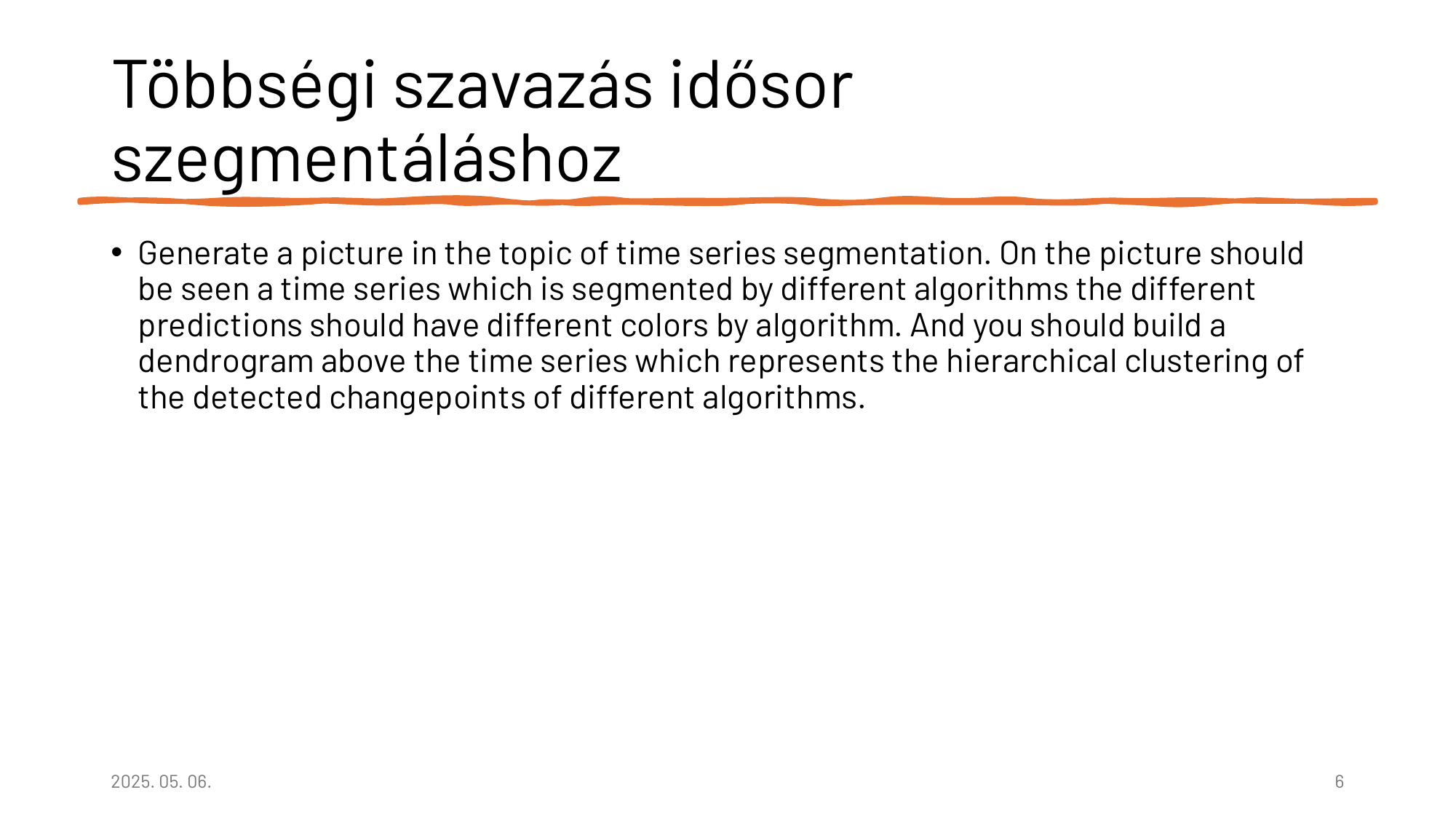

# Többségi szavazás idősor szegmentáláshoz

Generate a picture in the topic of time series segmentation. On the picture should be seen a time series which is segmented by different algorithms the different predictions should have different colors by algorithm. And you should build a dendrogram above the time series which represents the hierarchical clustering of the detected changepoints of different algorithms.
2025. 05. 06.

6